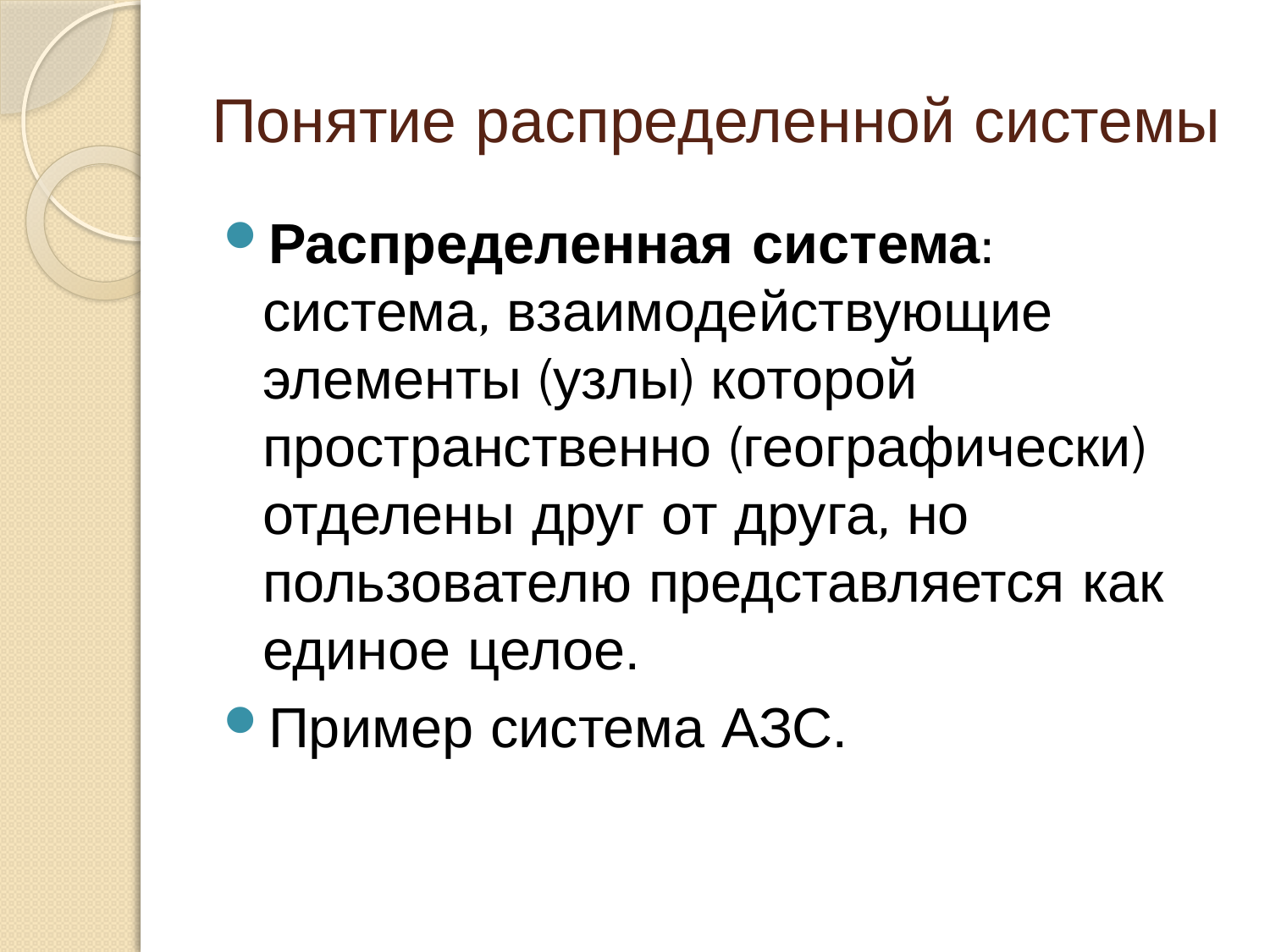

# Понятие распределенной системы
Распределенная система: система, взаимодействующие элементы (узлы) которой пространственно (географически) отделены друг от друга, но пользователю представляется как единое целое.
Пример система АЗС.